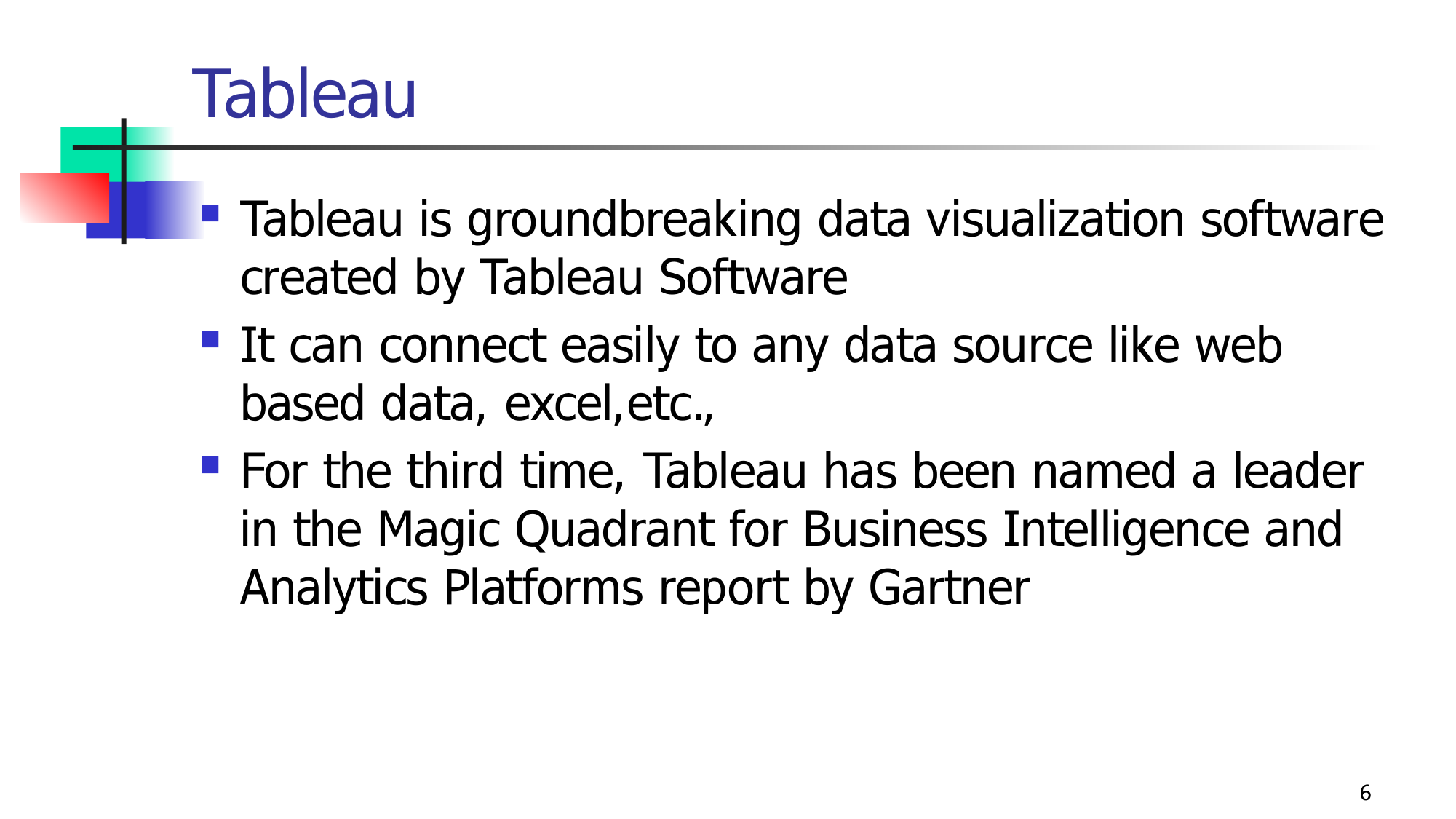

# Tableau
Tableau is groundbreaking data visualization software created by Tableau Software
It can connect easily to any data source like web based data, excel,etc.,
For the third time, Tableau has been named a leader in the Magic Quadrant for Business Intelligence and Analytics Platforms report by Gartner
6